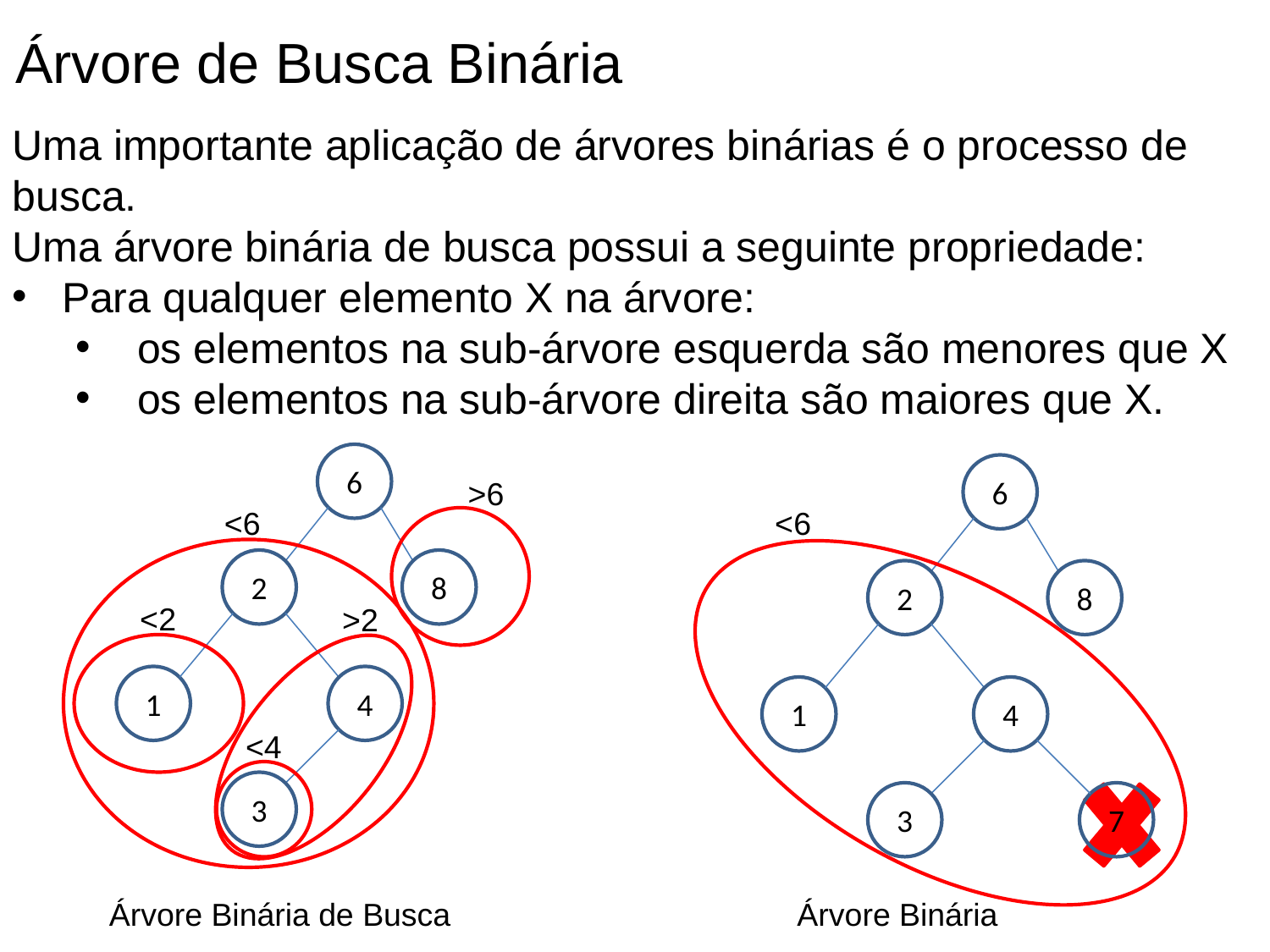

Árvore de Busca Binária
Uma importante aplicação de árvores binárias é o processo de busca.
Uma árvore binária de busca possui a seguinte propriedade:
Para qualquer elemento X na árvore:
 os elementos na sub-árvore esquerda são menores que X
 os elementos na sub-árvore direita são maiores que X.
6
2
8
1
4
3
6
2
8
1
4
3
7
>6

<6

<6

<2

>2

<4

Árvore Binária de Busca
Árvore Binária